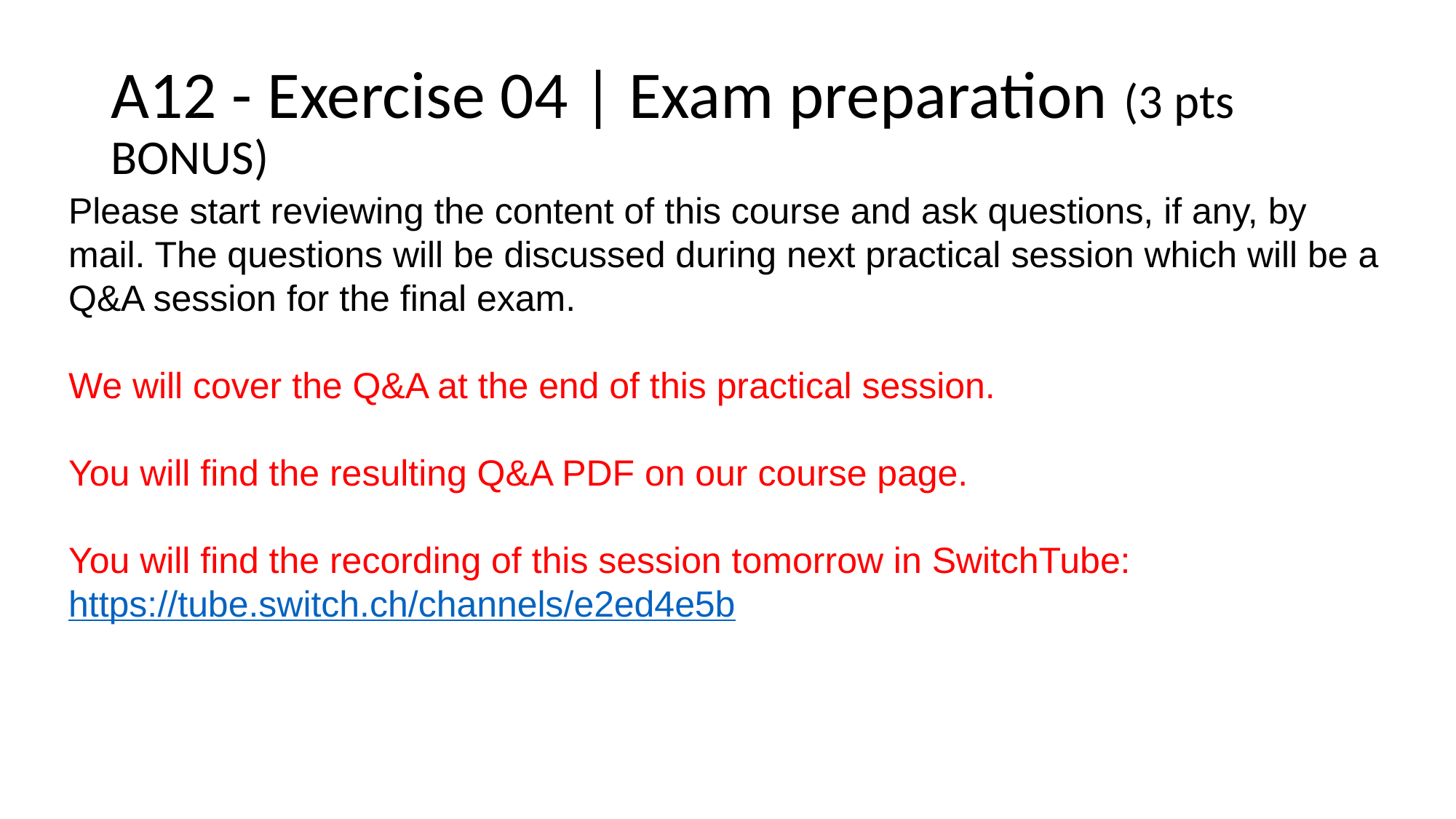

# A12 - Exercise 04 | Exam preparation (3 pts BONUS)
Please start reviewing the content of this course and ask questions, if any, by mail. The questions will be discussed during next practical session which will be a Q&A session for the final exam.

We will cover the Q&A at the end of this practical session.

You will find the resulting Q&A PDF on our course page.

You will find the recording of this session tomorrow in SwitchTube:
https://tube.switch.ch/channels/e2ed4e5b